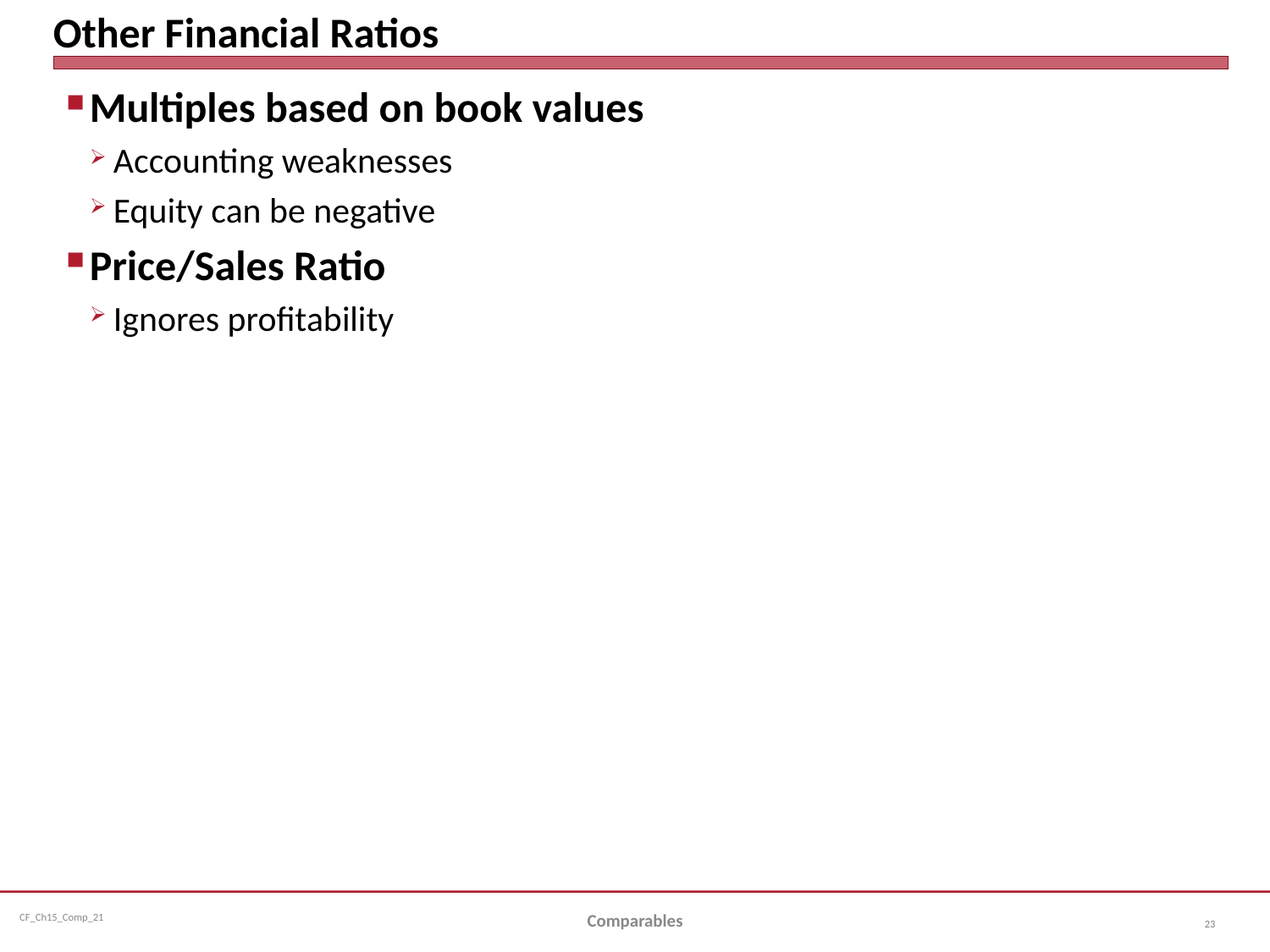

# Other Financial Ratios
Multiples based on book values
Accounting weaknesses
Equity can be negative
Price/Sales Ratio
Ignores profitability
Comparables
23